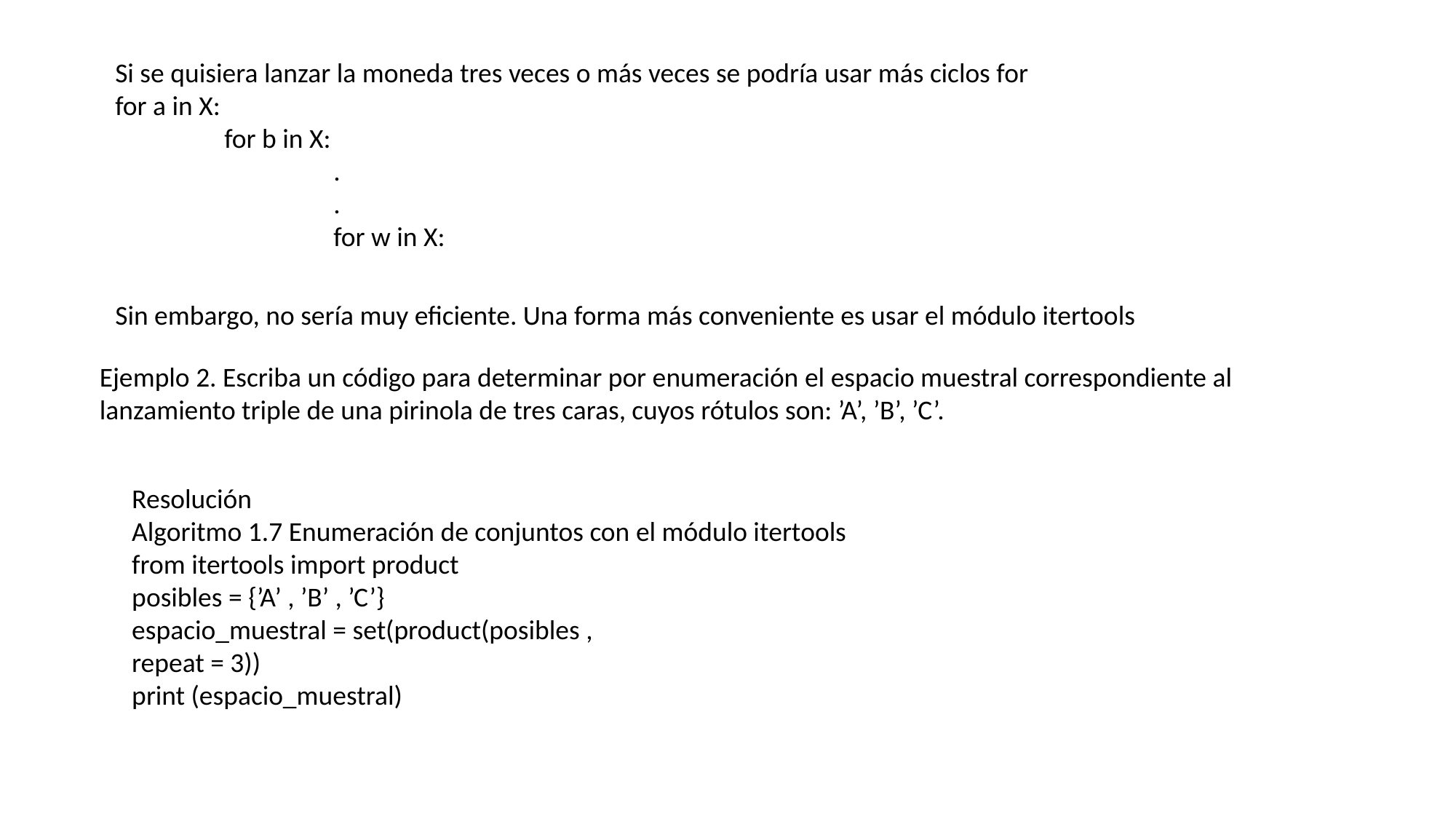

Si se quisiera lanzar la moneda tres veces o más veces se podría usar más ciclos for
for a in X:
	for b in X:
		.
		.
		for w in X:
Sin embargo, no sería muy eficiente. Una forma más conveniente es usar el módulo itertools
Ejemplo 2. Escriba un código para determinar por enumeración el espacio muestral correspondiente al lanzamiento triple de una pirinola de tres caras, cuyos rótulos son: ’A’, ’B’, ’C’.
Resolución
Algoritmo 1.7 Enumeración de conjuntos con el módulo itertools
from itertools import product
posibles = {’A’ , ’B’ , ’C’}
espacio_muestral = set(product(posibles ,
repeat = 3))
print (espacio_muestral)